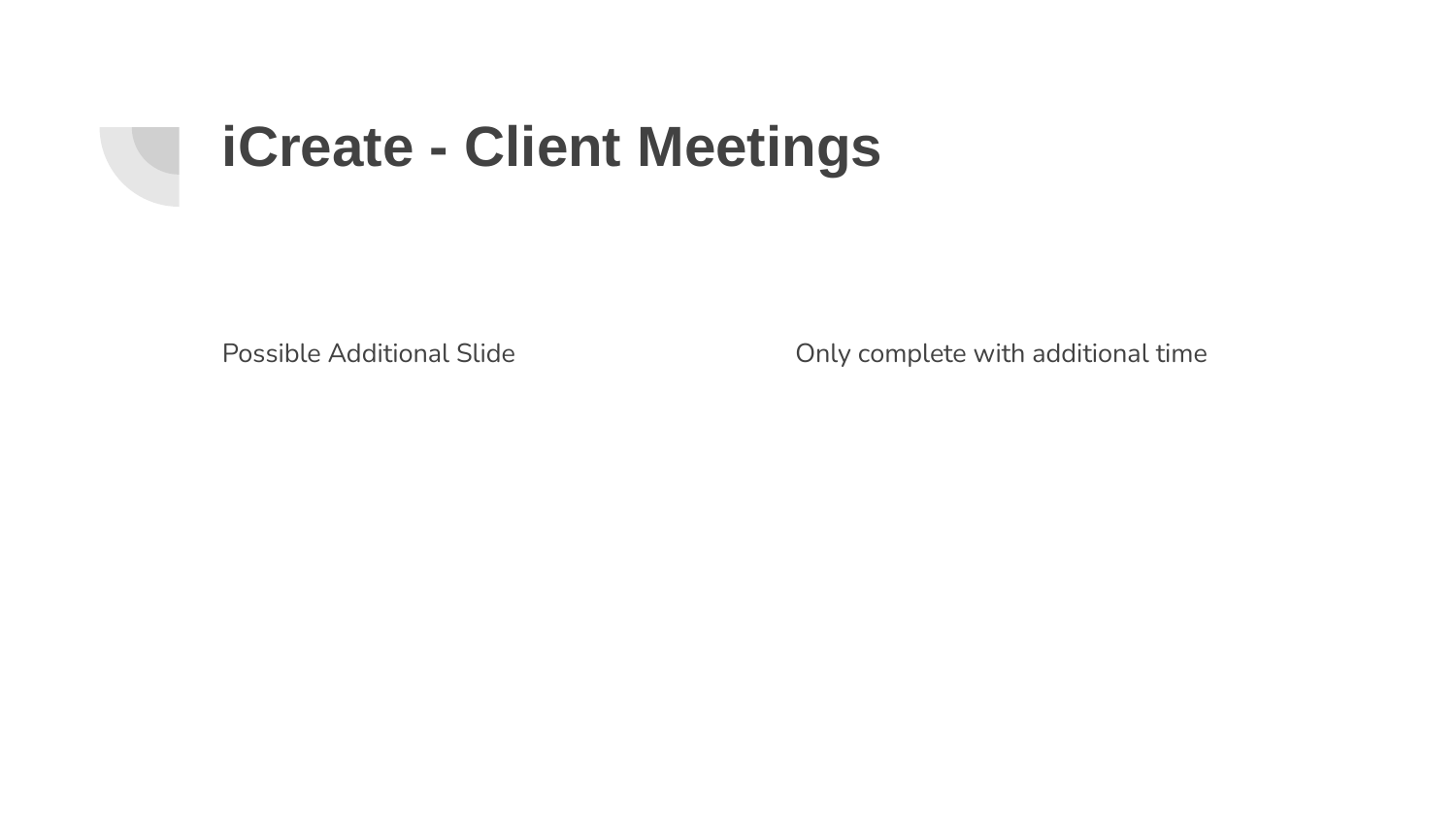

# iCreate - Client Meetings
Possible Additional Slide
Only complete with additional time